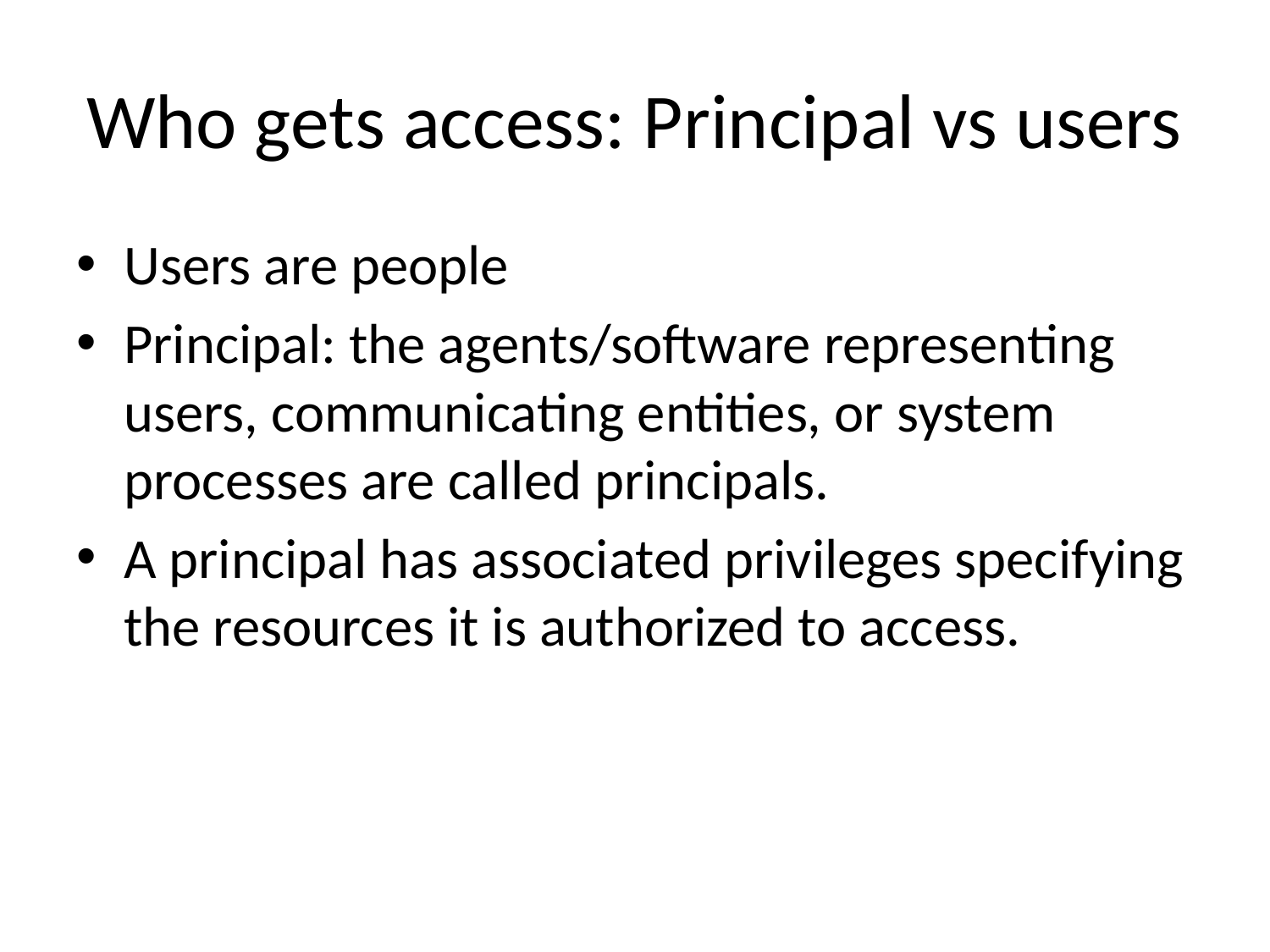

# Who gets access: Principal vs users
Users are people
Principal: the agents/software representing users, communicating entities, or system processes are called principals.
A principal has associated privileges specifying the resources it is authorized to access.